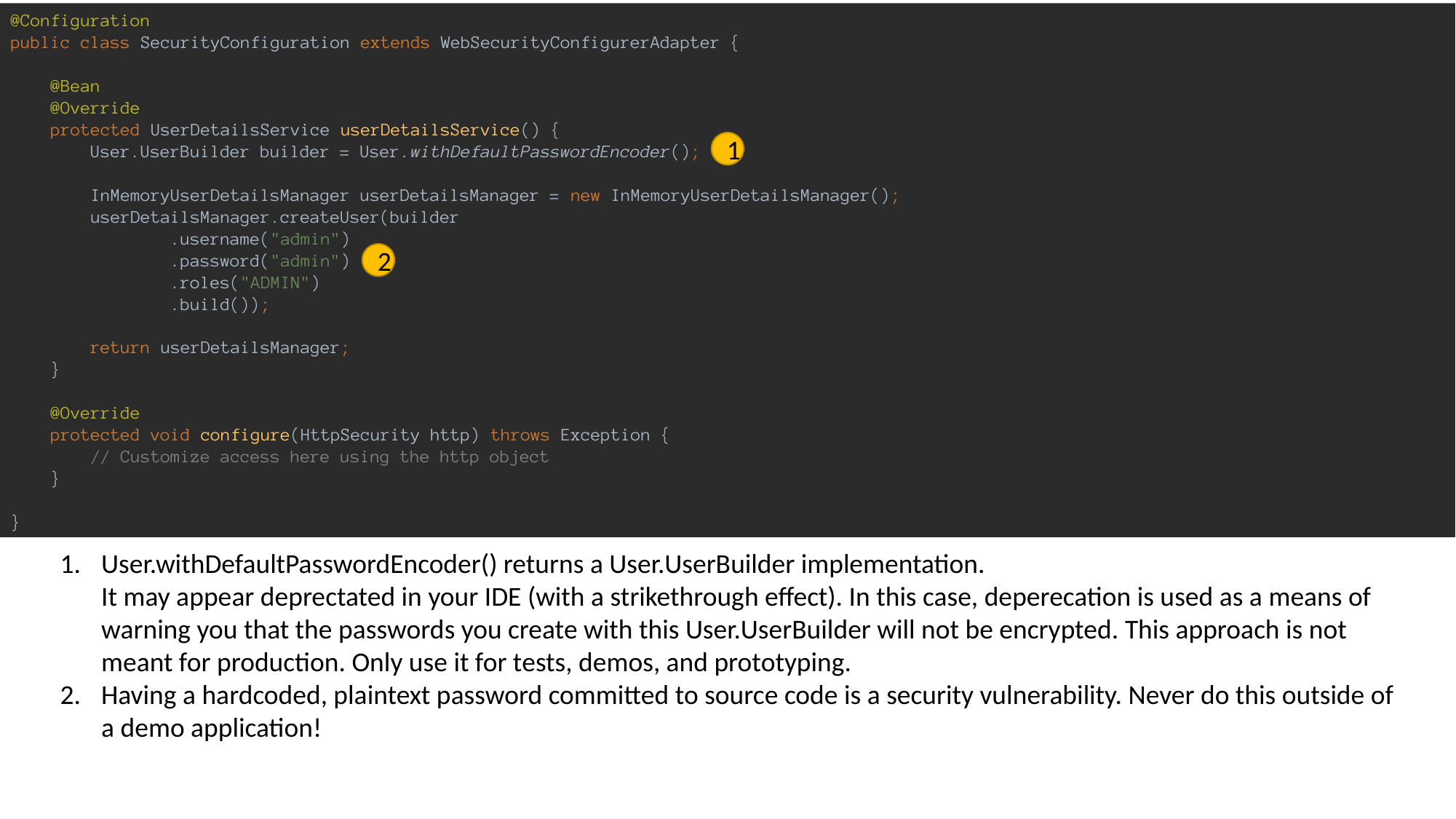

@Configuration
public class SecurityConfiguration extends WebSecurityConfigurerAdapter {
    @Bean
    @Override
    protected UserDetailsService userDetailsService() {
        User.UserBuilder builder = User.withDefaultPasswordEncoder();
        InMemoryUserDetailsManager userDetailsManager = new InMemoryUserDetailsManager();
        userDetailsManager.createUser(builder
                .username("admin")
                .password("admin")
                .roles("ADMIN")
                .build());
        return userDetailsManager;
    }
    @Override
    protected void configure(HttpSecurity http) throws Exception {
        // Customize access here using the http object
    }
}
1
2
User.withDefaultPasswordEncoder() returns a User.UserBuilder implementation.
It may appear deprectated in your IDE (with a strikethrough effect). In this case, deperecation is used as a means of warning you that the passwords you create with this User.UserBuilder will not be encrypted. This approach is not meant for production. Only use it for tests, demos, and prototyping.
Having a hardcoded, plaintext password committed to source code is a security vulnerability. Never do this outside of a demo application!